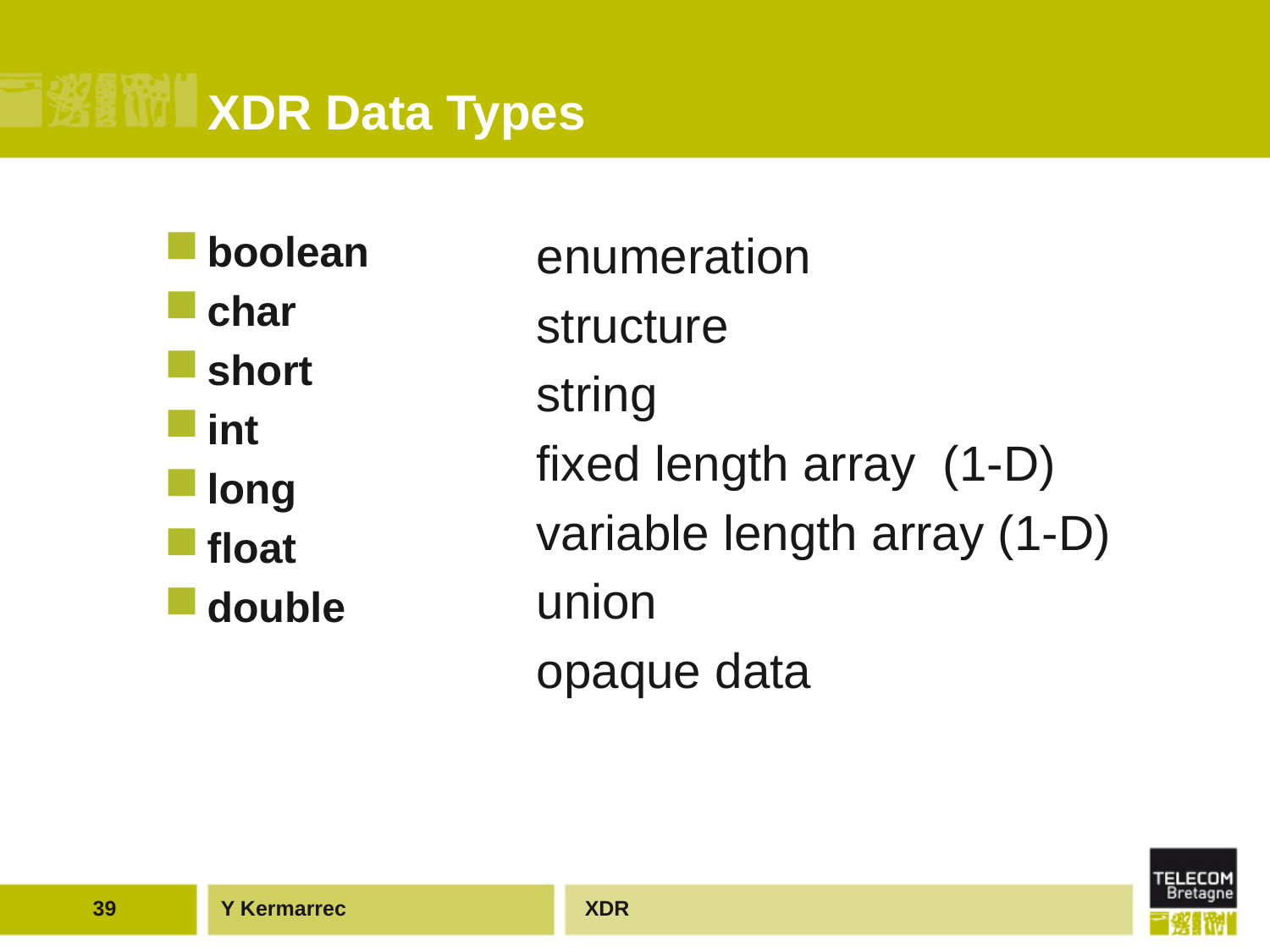

# XDR Data Types
enumeration
structure
string
fixed length array  (1-D)
variable length array (1-D)
union
opaque data
boolean
char
short
int
long
float
double
39
XDR